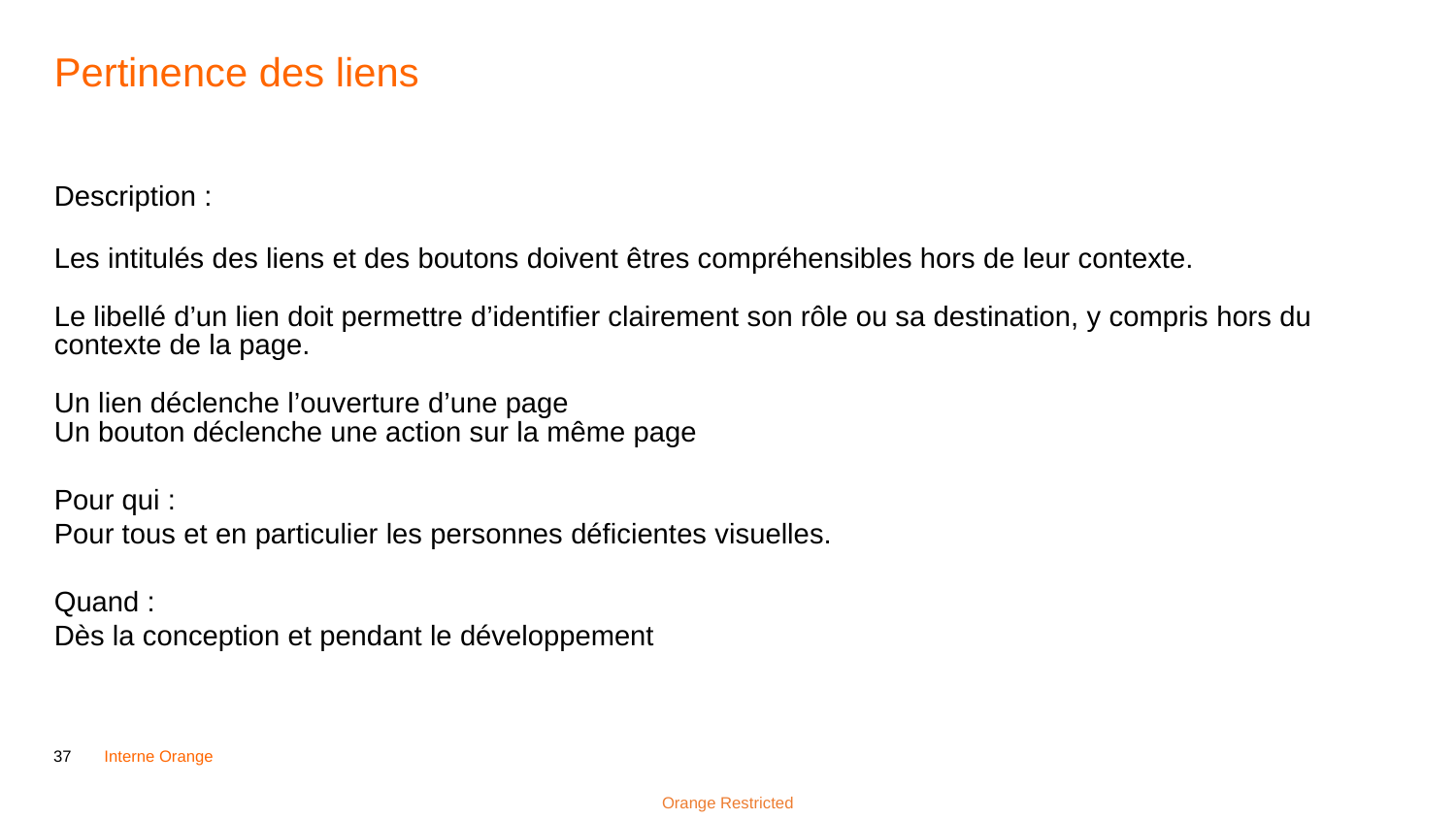

Pertinence des liens

Description :

Les intitulés des liens et des boutons doivent êtres compréhensibles hors de leur contexte.

Le libellé d’un lien doit permettre d’identifier clairement son rôle ou sa destination, y compris hors du contexte de la page.

Un lien déclenche l’ouverture d’une page
Un bouton déclenche une action sur la même page

Pour qui :
Pour tous et en particulier les personnes déficientes visuelles.

Quand :
Dès la conception et pendant le développement